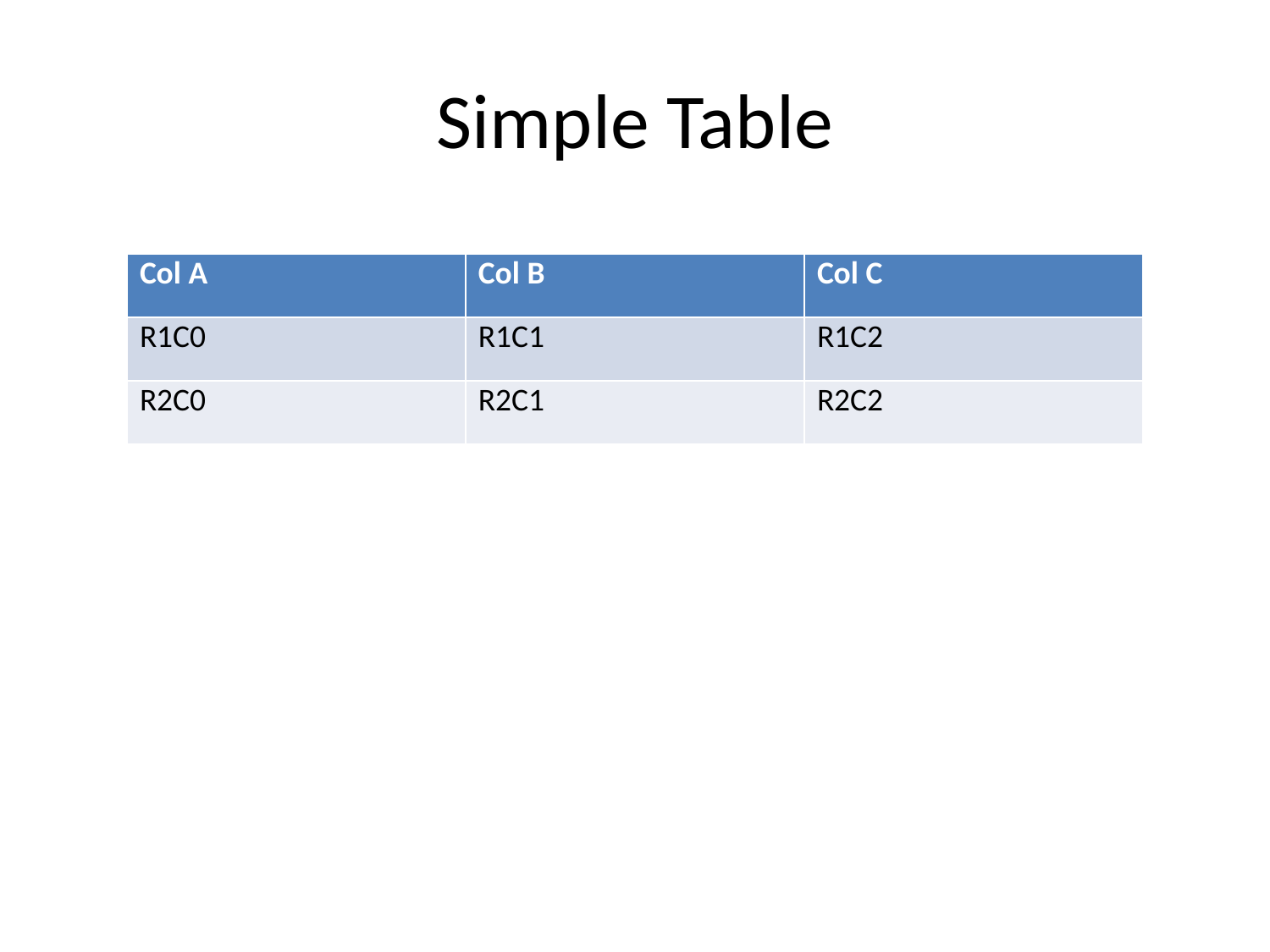

# Simple Table
| Col A | Col B | Col C |
| --- | --- | --- |
| R1C0 | R1C1 | R1C2 |
| R2C0 | R2C1 | R2C2 |